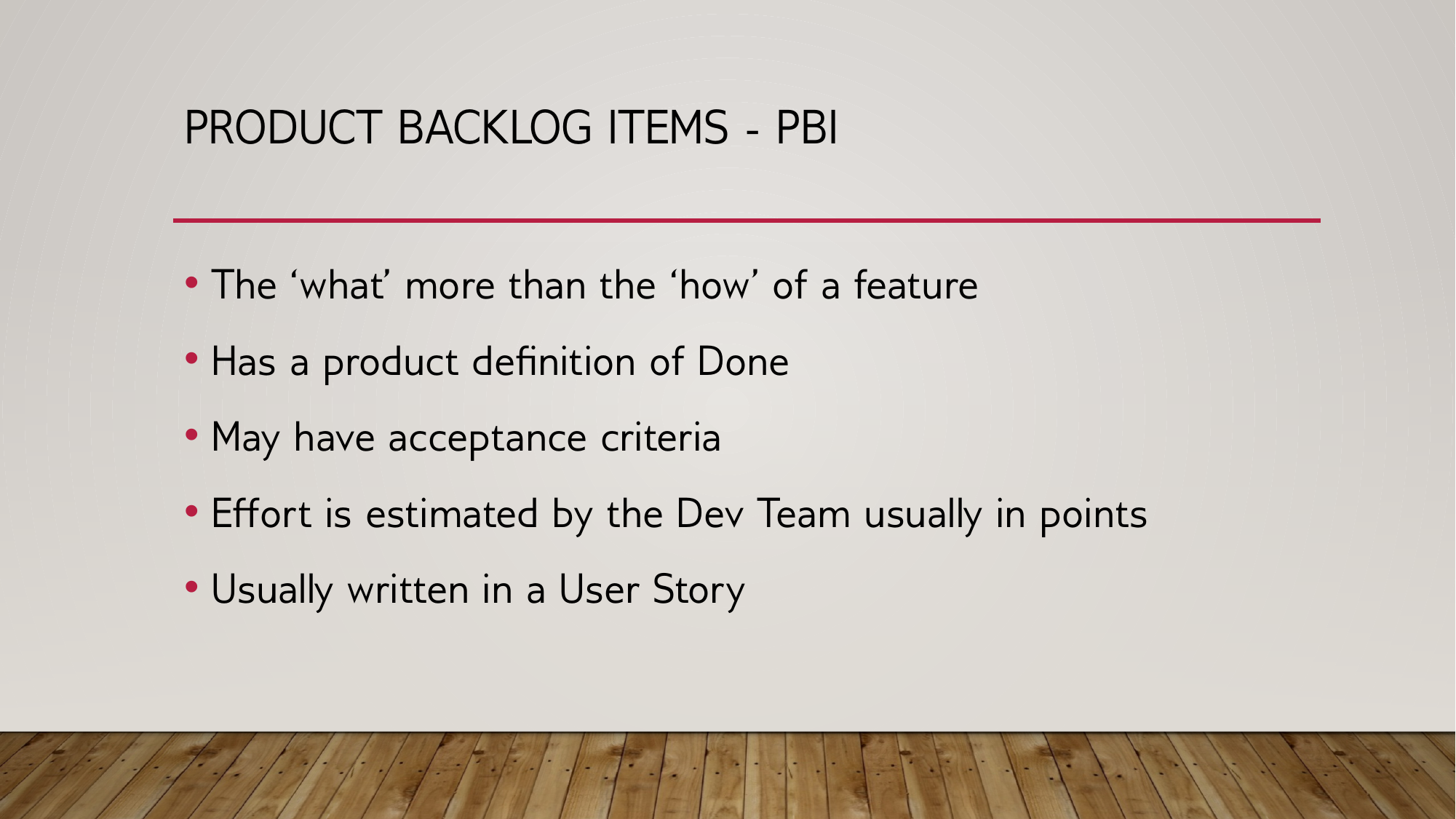

# Product backlog items - PBI
The ‘what’ more than the ‘how’ of a feature
Has a product definition of Done
May have acceptance criteria
Effort is estimated by the Dev Team usually in points
Usually written in a User Story